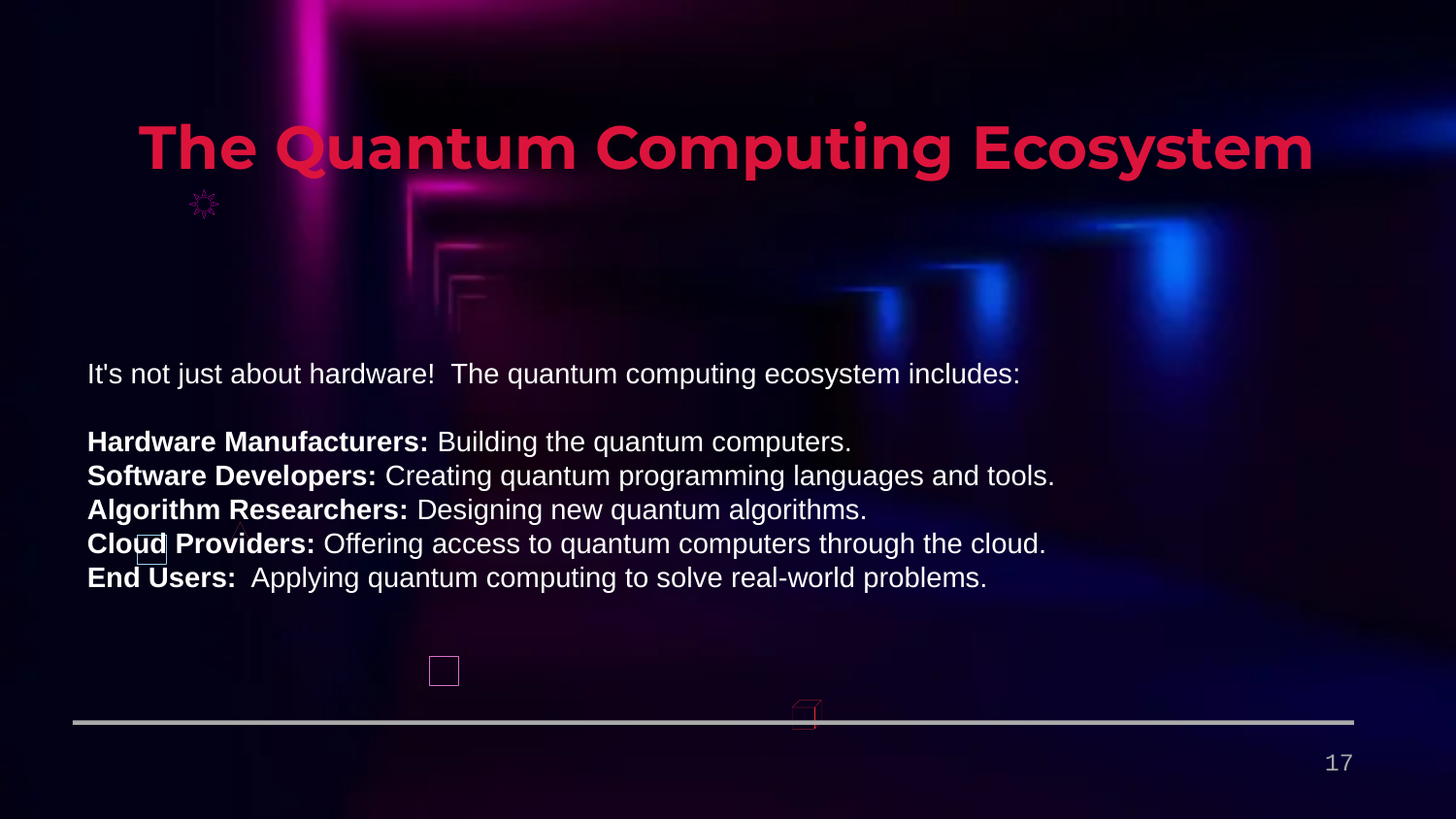

The Quantum Computing Ecosystem

It's not just about hardware!  The quantum computing ecosystem includes:

Hardware Manufacturers: Building the quantum computers.
Software Developers: Creating quantum programming languages and tools.
Algorithm Researchers: Designing new quantum algorithms.
Cloud Providers: Offering access to quantum computers through the cloud.
End Users:  Applying quantum computing to solve real-world problems.

17